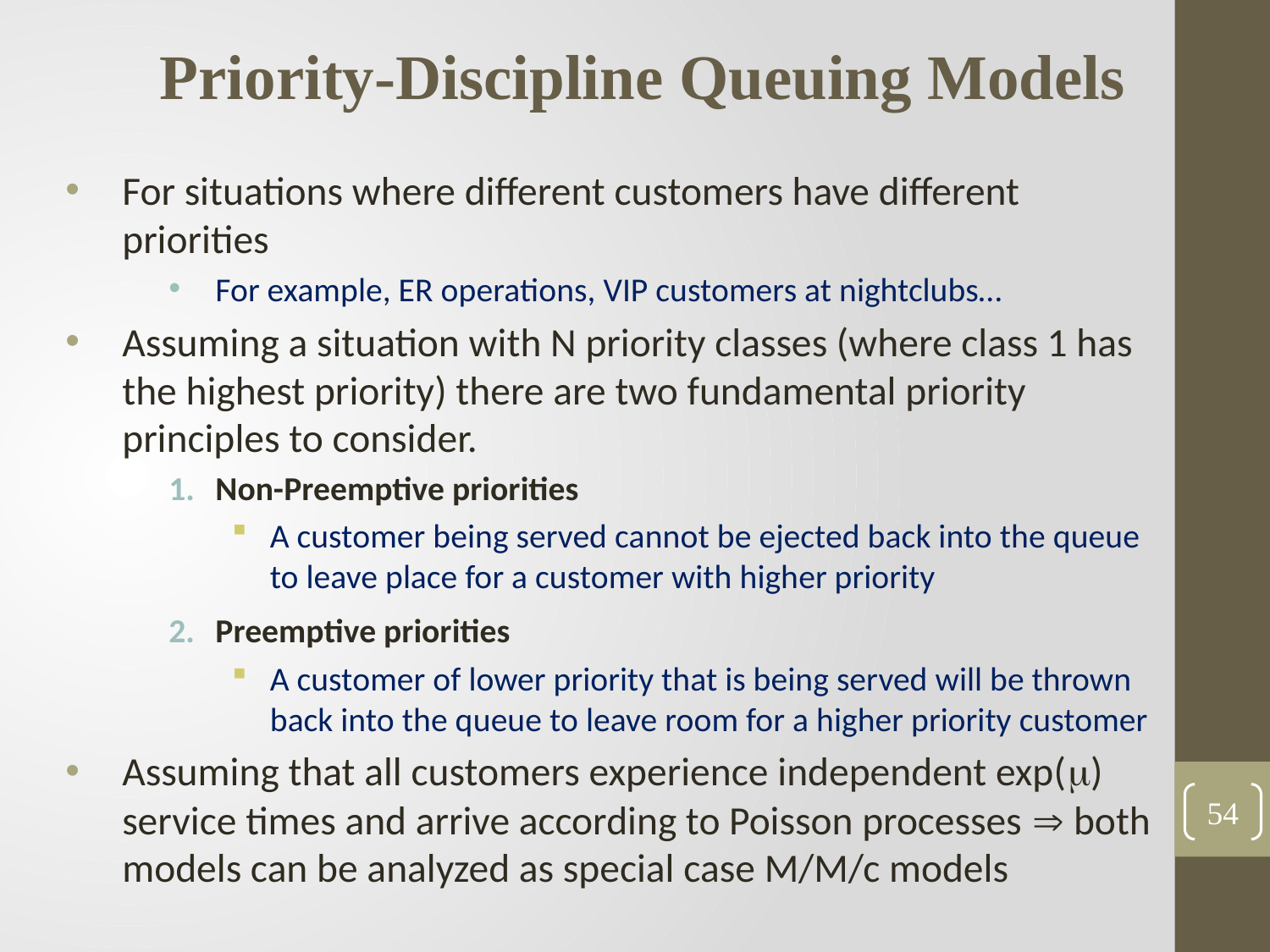

Priority-Discipline Queuing Models
For situations where different customers have different priorities
For example, ER operations, VIP customers at nightclubs…
Assuming a situation with N priority classes (where class 1 has the highest priority) there are two fundamental priority principles to consider.
Non-Preemptive priorities
A customer being served cannot be ejected back into the queue to leave place for a customer with higher priority
Preemptive priorities
A customer of lower priority that is being served will be thrown back into the queue to leave room for a higher priority customer
Assuming that all customers experience independent exp(μ) service times and arrive according to Poisson processes ⇒ both models can be analyzed as special case M/M/c models
54